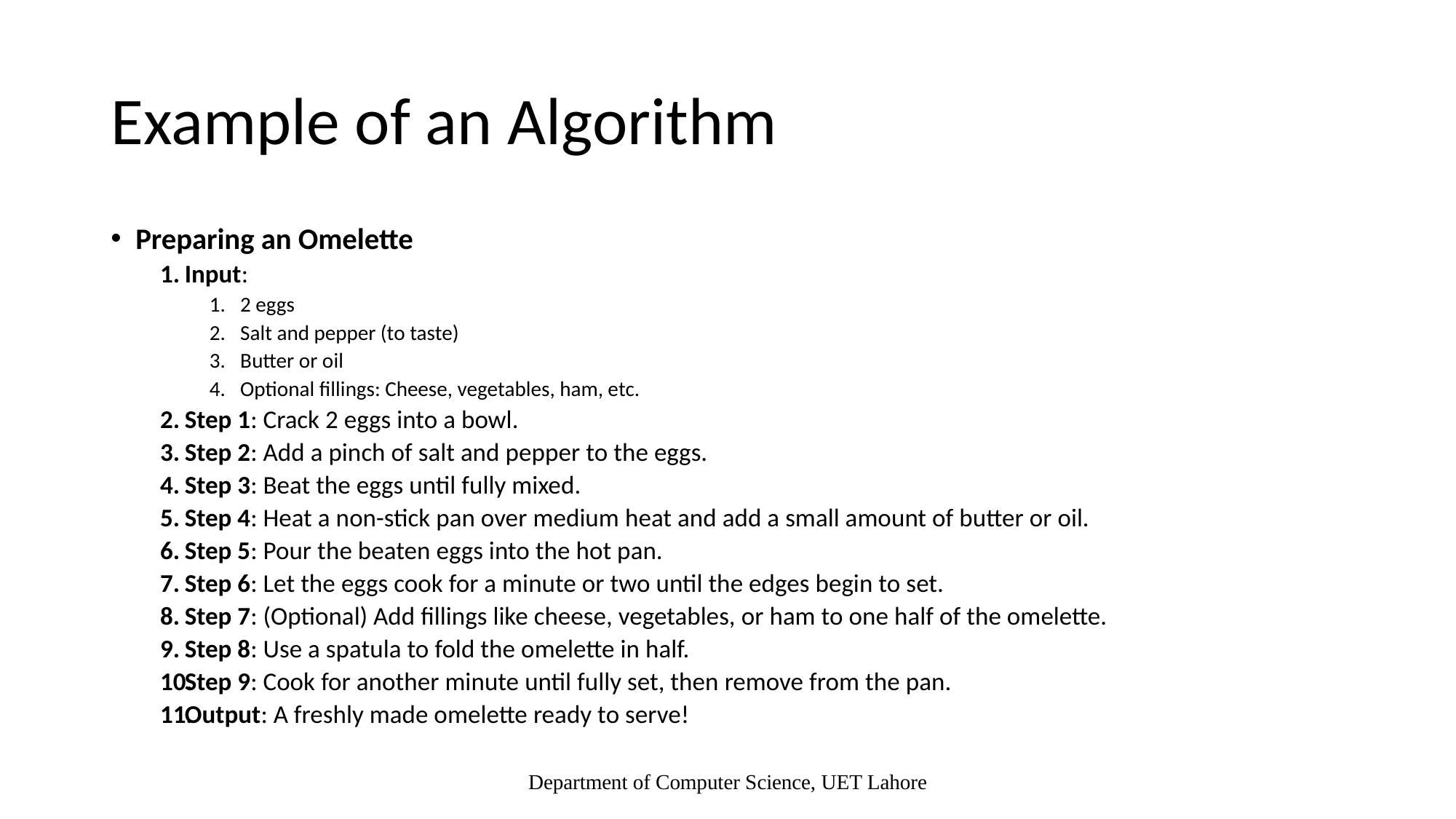

# Example of an Algorithm
Preparing an Omelette
Input:
2 eggs
Salt and pepper (to taste)
Butter or oil
Optional fillings: Cheese, vegetables, ham, etc.
Step 1: Crack 2 eggs into a bowl.
Step 2: Add a pinch of salt and pepper to the eggs.
Step 3: Beat the eggs until fully mixed.
Step 4: Heat a non-stick pan over medium heat and add a small amount of butter or oil.
Step 5: Pour the beaten eggs into the hot pan.
Step 6: Let the eggs cook for a minute or two until the edges begin to set.
Step 7: (Optional) Add fillings like cheese, vegetables, or ham to one half of the omelette.
Step 8: Use a spatula to fold the omelette in half.
Step 9: Cook for another minute until fully set, then remove from the pan.
Output: A freshly made omelette ready to serve!

Department of Computer Science, UET Lahore